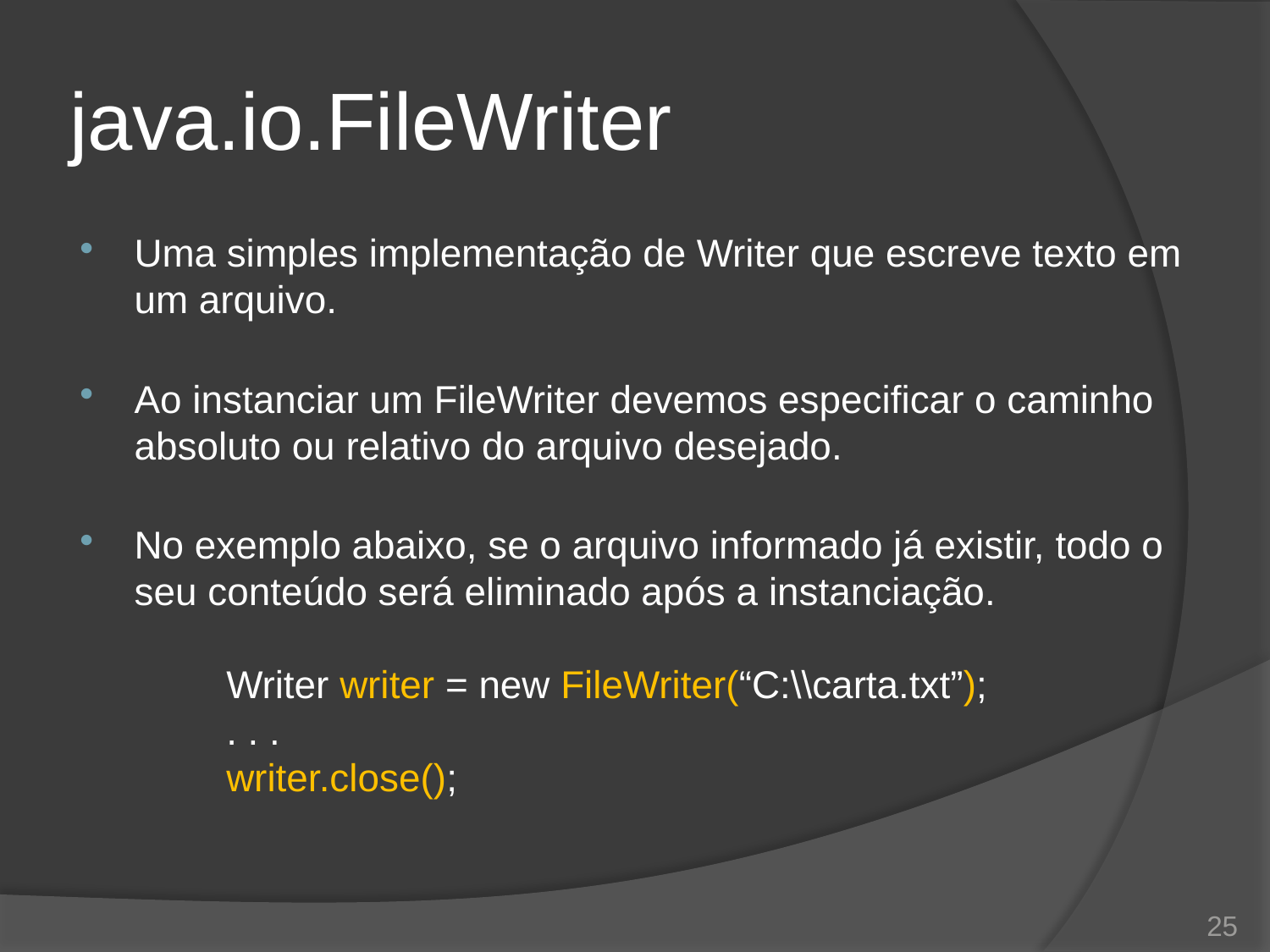

# java.io.FileWriter
Uma simples implementação de Writer que escreve texto em um arquivo.
Ao instanciar um FileWriter devemos especificar o caminho absoluto ou relativo do arquivo desejado.
No exemplo abaixo, se o arquivo informado já existir, todo o seu conteúdo será eliminado após a instanciação.

Writer writer = new FileWriter(“C:\\carta.txt”);
. . .
writer.close();
25